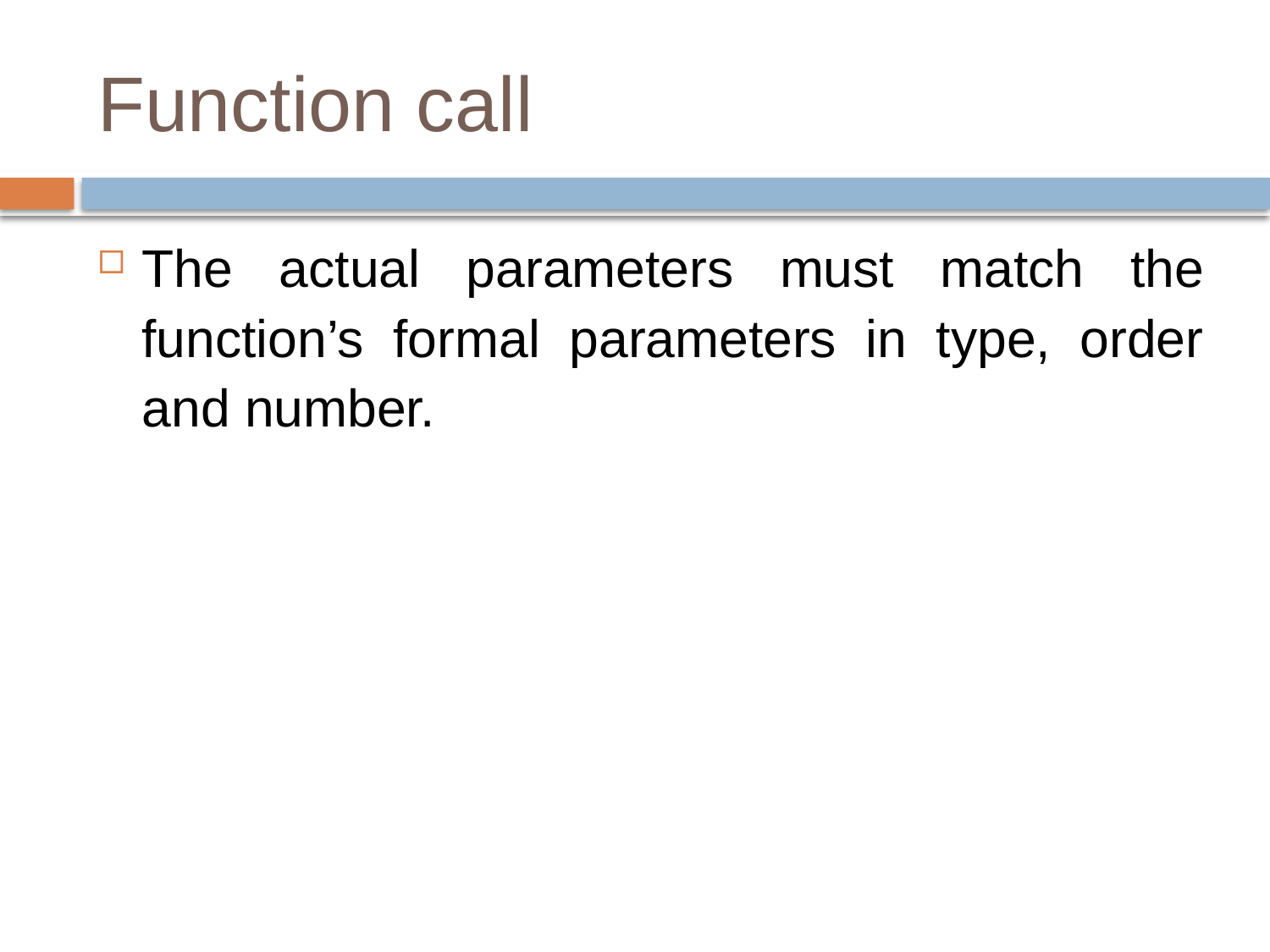

# Function call
The actual parameters must match the function’s formal parameters in type, order and number.